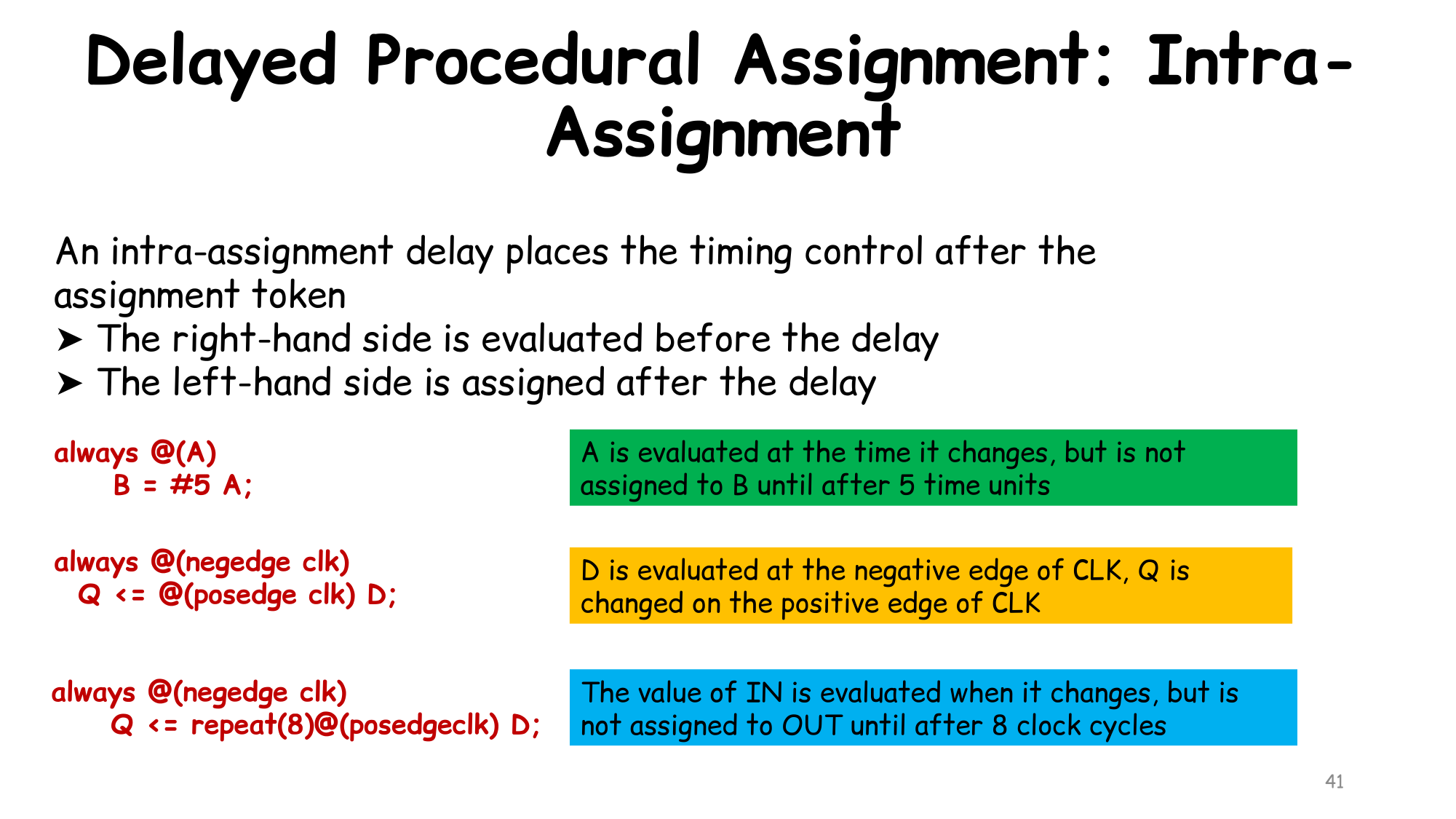

# Delayed Procedural Assignment: Intra-Assignment
An intra-assignment delay places the timing control after the assignment token
➤ The right-hand side is evaluated before the delay
➤ The left-hand side is assigned after the delay

always @(A)
     B = #5 A;

always @(negedge clk)
  Q <= @(posedge clk) D;
A is evaluated at the time it changes, but is not assigned to B until after 5 time units
D is evaluated at the negative edge of CLK, Q is changed on the positive edge of CLK
always @(negedge clk)
     Q <= repeat(8)@(posedgeclk) D;
The value of IN is evaluated when it changes, but is not assigned to OUT until after 8 clock cycles
41